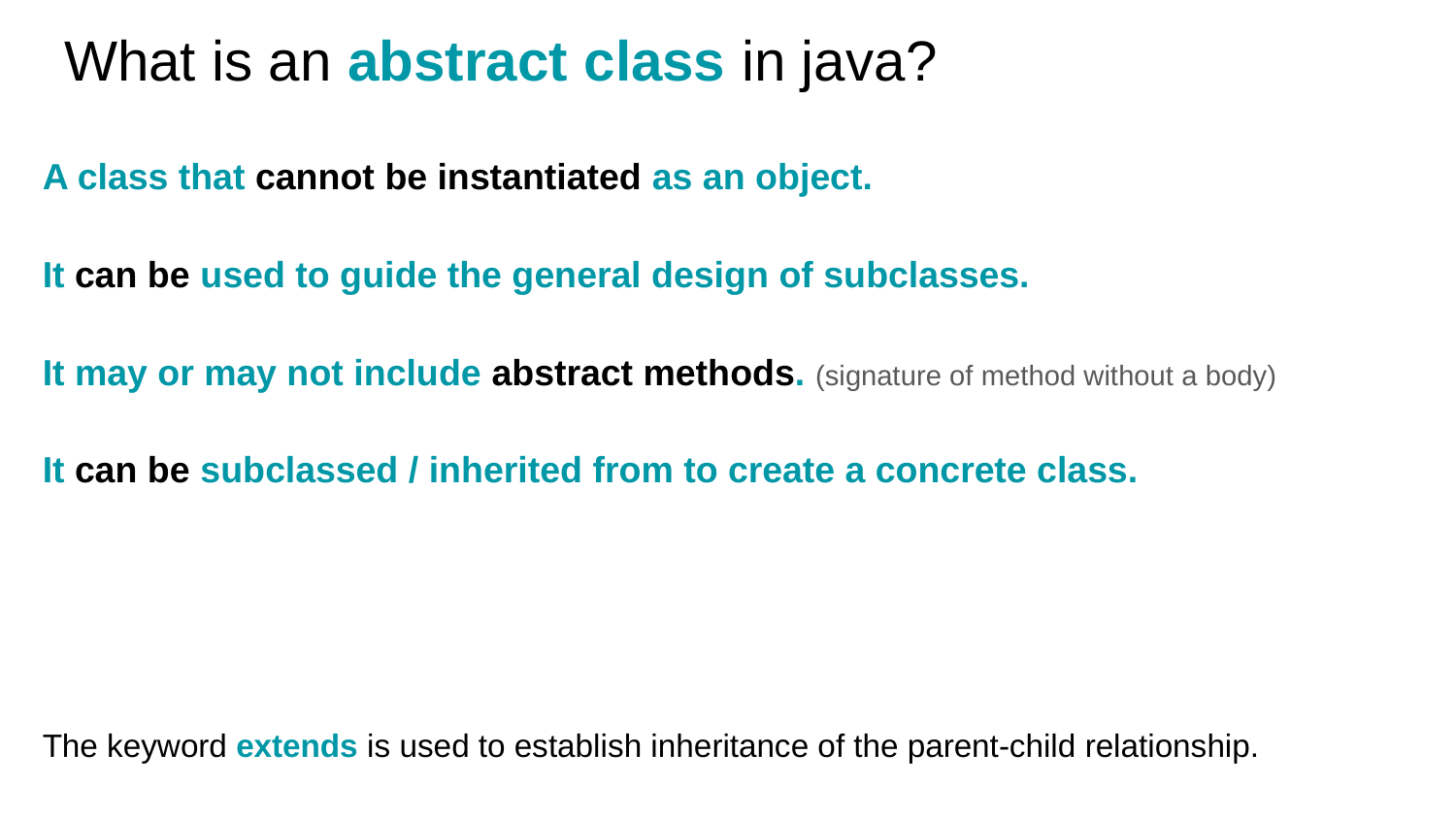

# What is an abstract class in java?
A class that cannot be instantiated as an object.
It can be used to guide the general design of subclasses.
It may or may not include abstract methods. (signature of method without a body)
It can be subclassed / inherited from to create a concrete class.
The keyword extends is used to establish inheritance of the parent-child relationship.